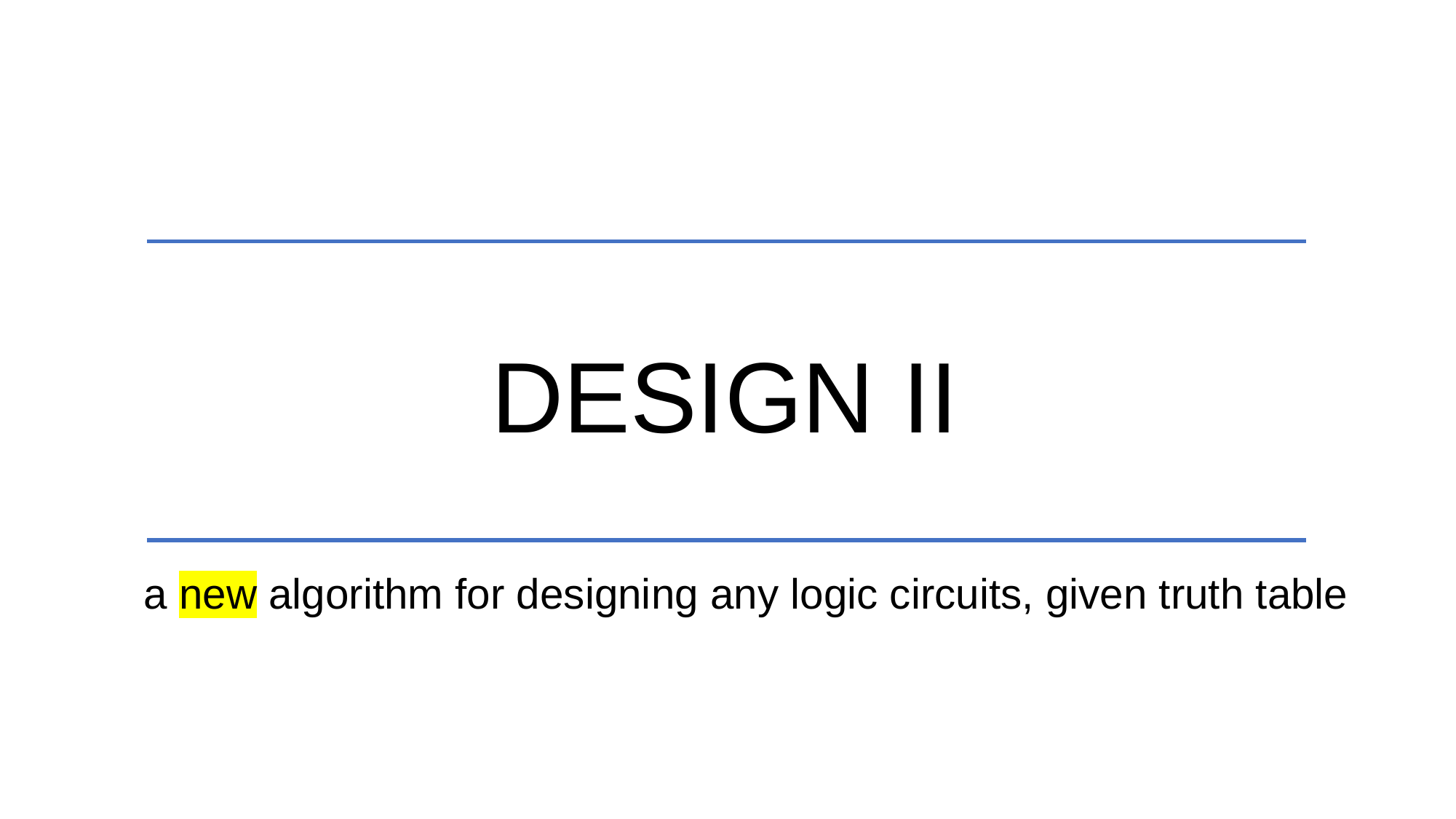

Design II
a new algorithm for designing any logic circuits, given truth table